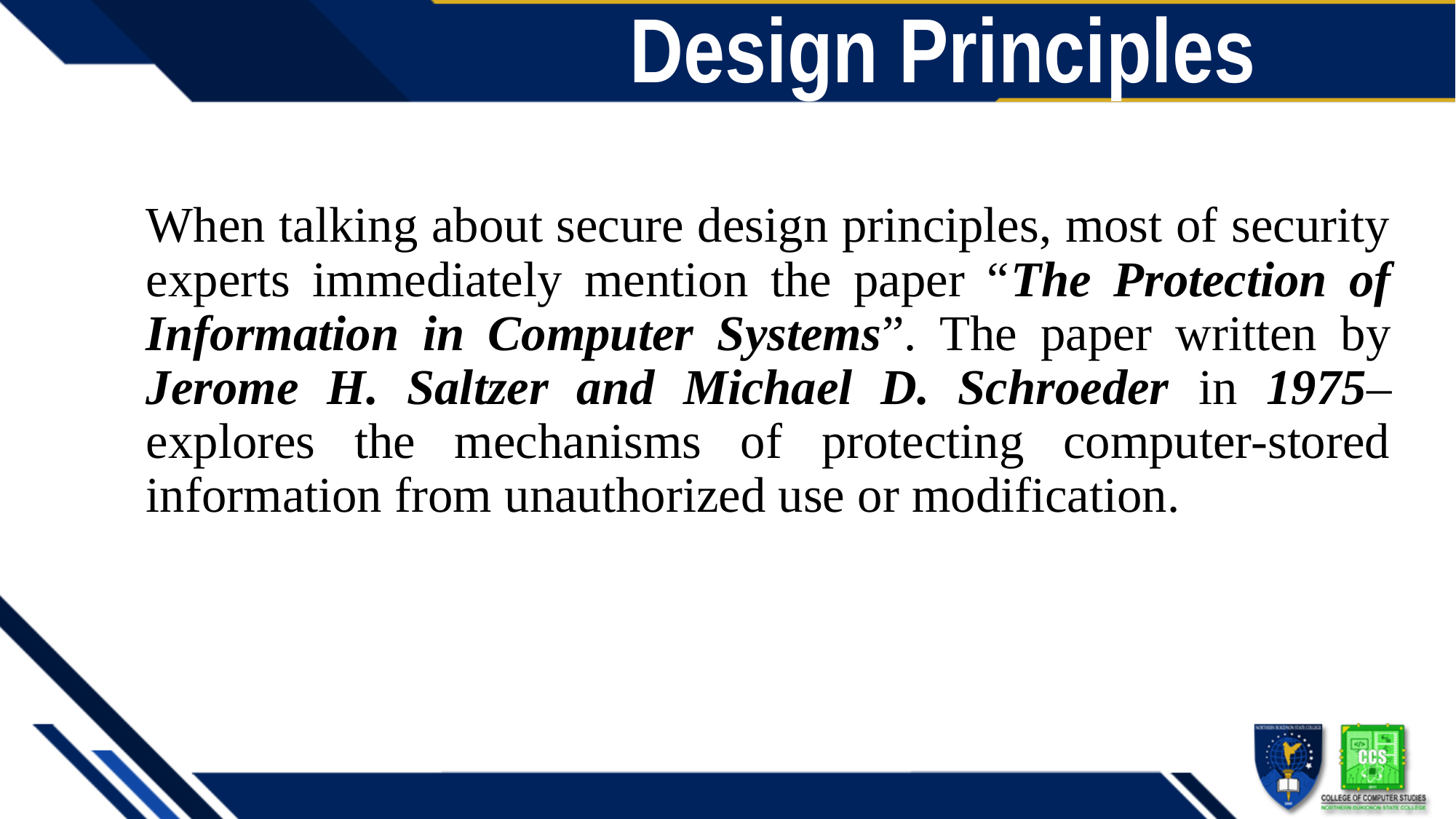

# Design Principles

When talking about secure design principles, most of security experts immediately mention the paper “The Protection of Information in Computer Systems”. The paper written by Jerome H. Saltzer and Michael D. Schroeder in 1975– explores the mechanisms of protecting computer-stored information from unauthorized use or modification.